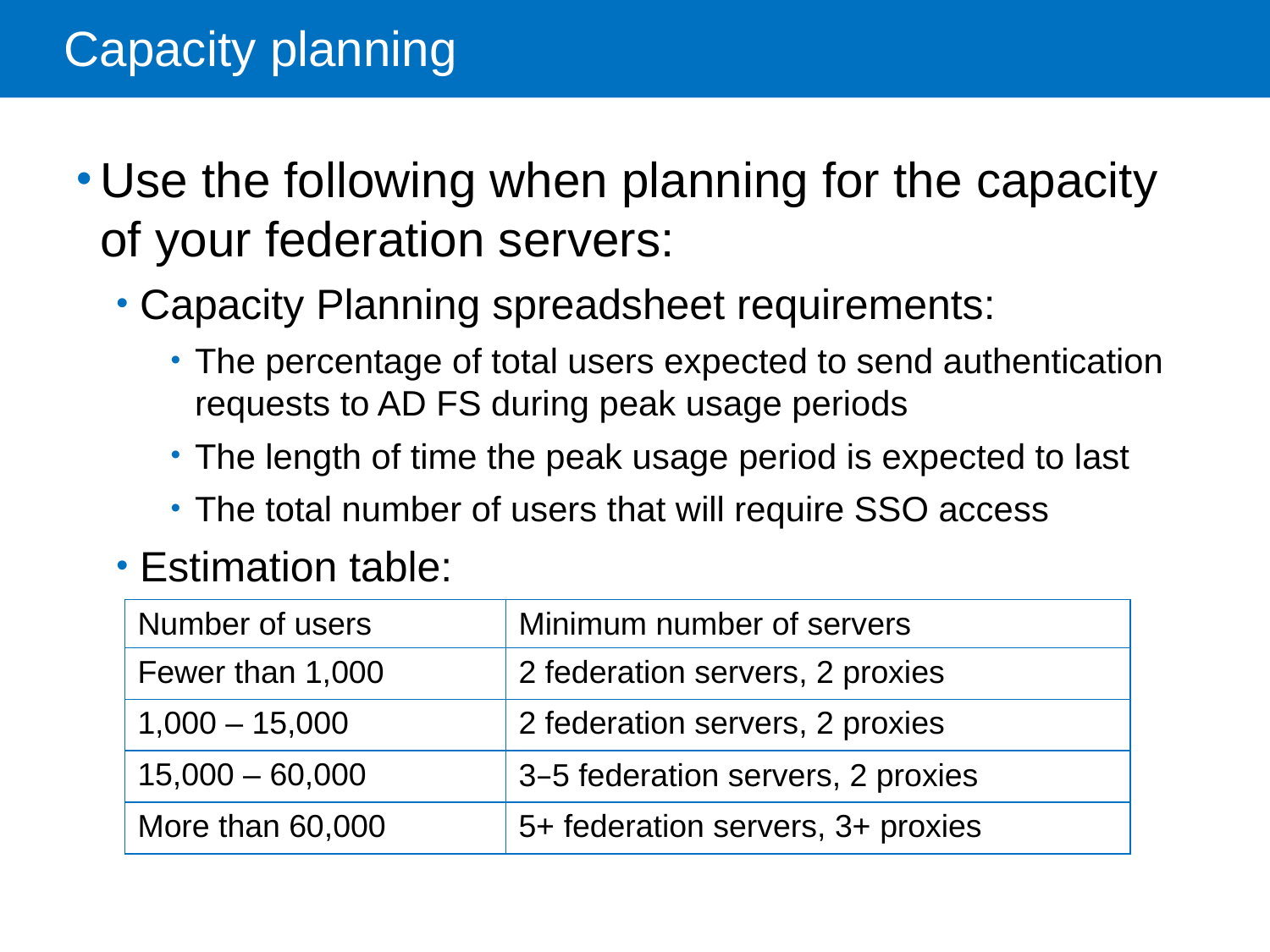

# Capacity planning
Use the following when planning for the capacity of your federation servers:
Capacity Planning spreadsheet requirements:
The percentage of total users expected to send authentication requests to AD FS during peak usage periods
The length of time the peak usage period is expected to last
The total number of users that will require SSO access
Estimation table:

| Number of users | Minimum number of servers |
| --- | --- |
| Fewer than 1,000 | 2 federation servers, 2 proxies |
| 1,000 – 15,000 | 2 federation servers, 2 proxies |
| 15,000 – 60,000 | 3–5 federation servers, 2 proxies |
| More than 60,000 | 5+ federation servers, 3+ proxies |